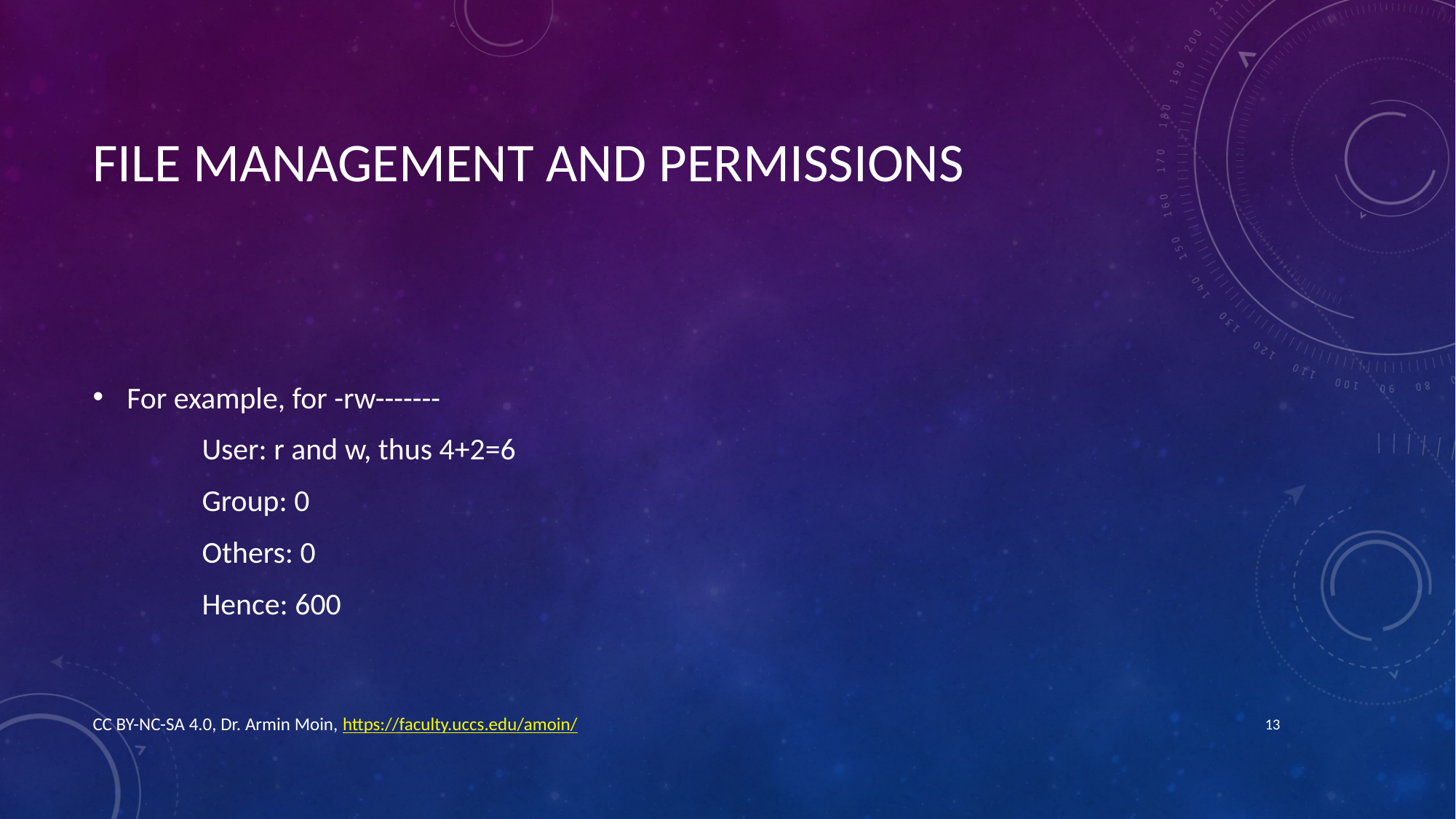

# File management and permissions

For example, for -rw-------
	User: r and w, thus 4+2=6
	Group: 0
	Others: 0
	Hence: 600
CC BY-NC-SA 4.0, Dr. Armin Moin, https://faculty.uccs.edu/amoin/
13